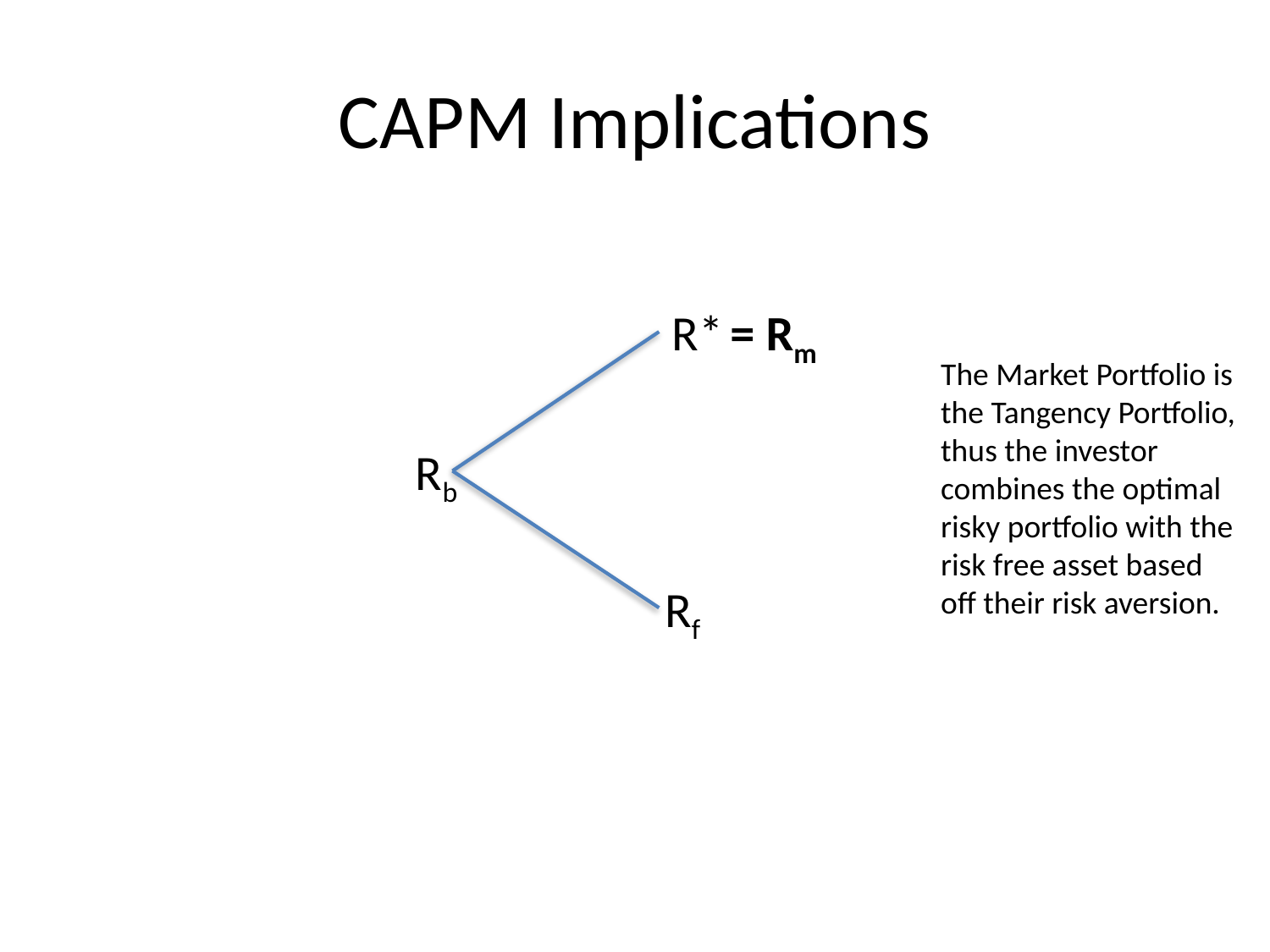

# CAPM Implications
R*
= Rm

The Market Portfolio is the Tangency Portfolio, thus the investor combines the optimal risky portfolio with the risk free asset based off their risk aversion.
Rb
Rf